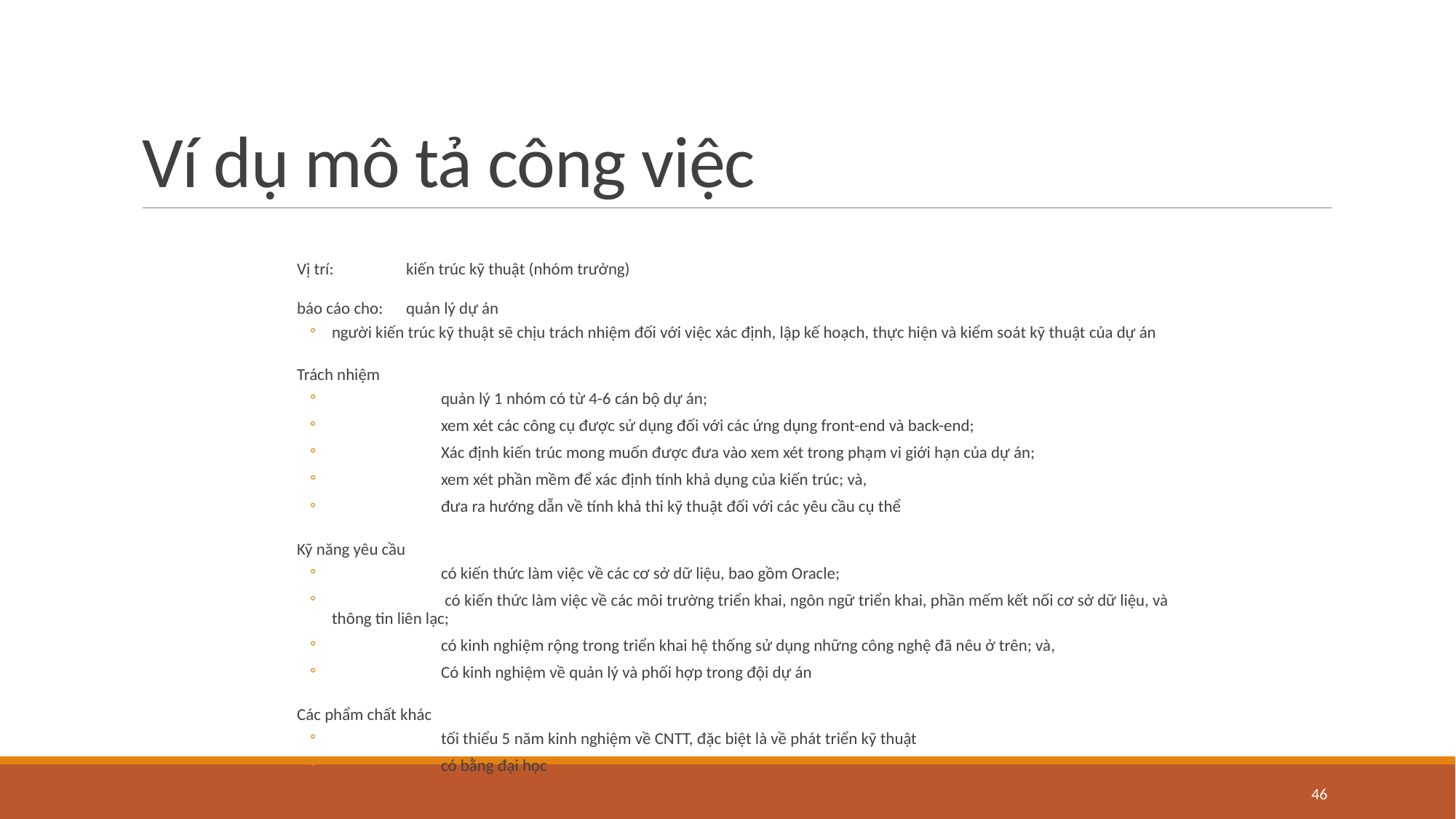

# Ví dụ mô tả công việc
Vị trí:	kiến trúc kỹ thuật (nhóm trưởng)
báo cáo cho:	quản lý dự án
người kiến trúc kỹ thuật sẽ chịu trách nhiệm đối với việc xác định, lập kế hoạch, thực hiện và kiểm soát kỹ thuật của dự án
Trách nhiệm
 	quản lý 1 nhóm có từ 4-6 cán bộ dự án;
 	xem xét các công cụ được sử dụng đối với các ứng dụng front-end và back-end;
 	Xác định kiến trúc mong muốn được đưa vào xem xét trong phạm vi giới hạn của dự án;
 	xem xét phần mềm để xác định tính khả dụng của kiến trúc; và,
 	đưa ra hướng dẫn về tính khả thi kỹ thuật đối với các yêu cầu cụ thể
Kỹ năng yêu cầu
 	có kiến thức làm việc về các cơ sở dữ liệu, bao gồm Oracle;
 	 có kiến thức làm việc về các môi trường triển khai, ngôn ngữ triển khai, phần mếm kết nối cơ sở dữ liệu, và thông tin liên lạc;
 	có kinh nghiệm rộng trong triển khai hệ thống sử dụng những công nghệ đã nêu ở trên; và,
 	Có kinh nghiệm về quản lý và phối hợp trong đội dự án
Các phẩm chất khác
 	tối thiểu 5 năm kinh nghiệm về CNTT, đặc biệt là về phát triển kỹ thuật
 	có bằng đại học
46